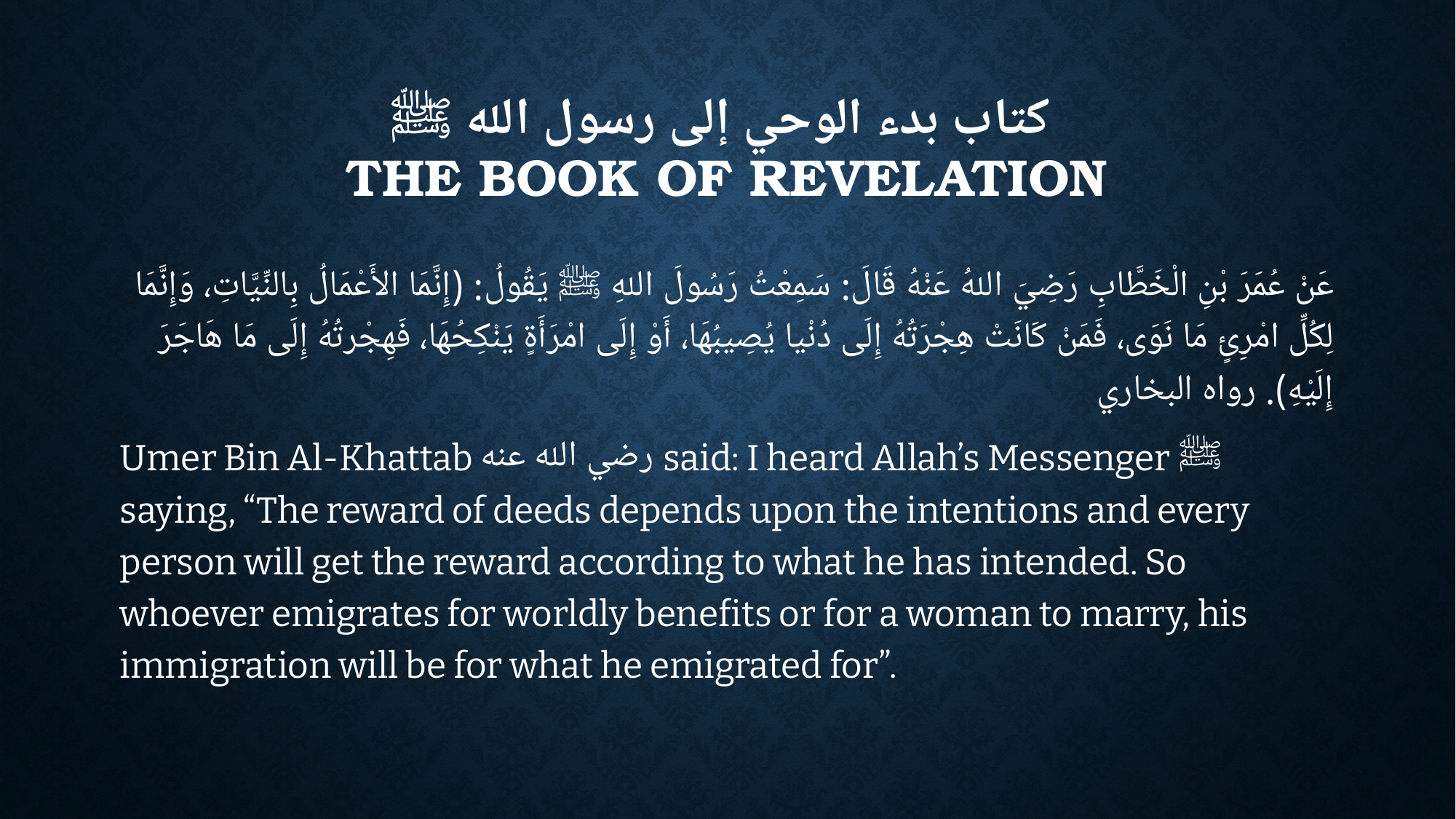

# كتاب بدء الوحي إلى رسول الله ﷺ The book of revelation
عَنْ عُمَرَ بْنِ الْخَطَّابِ رَضِيَ اللهُ عَنْهُ قَالَ: سَمِعْتُ رَسُولَ اللهِ ﷺ يَقُولُ: (إِنَّمَا الأَعْمَالُ بِالنِّيَّاتِ، وَإِنَّمَا لِكُلِّ امْرِئٍ مَا نَوَى، فَمَنْ كَانَتْ هِجْرَتُهُ إِلَى دُنْيا يُصِيبُهَا، أَوْ إِلَى امْرَأَةٍ يَنْكِحُهَا، فَهِجْرتُهُ إِلَى مَا هَاجَرَ إِلَيْهِ). رواه البخاري
Umer Bin Al-Khattab رضي الله عنه said: I heard Allah’s Messenger ﷺ saying, “The reward of deeds depends upon the intentions and every person will get the reward according to what he has intended. So whoever emigrates for worldly benefits or for a woman to marry, his immigration will be for what he emigrated for”.